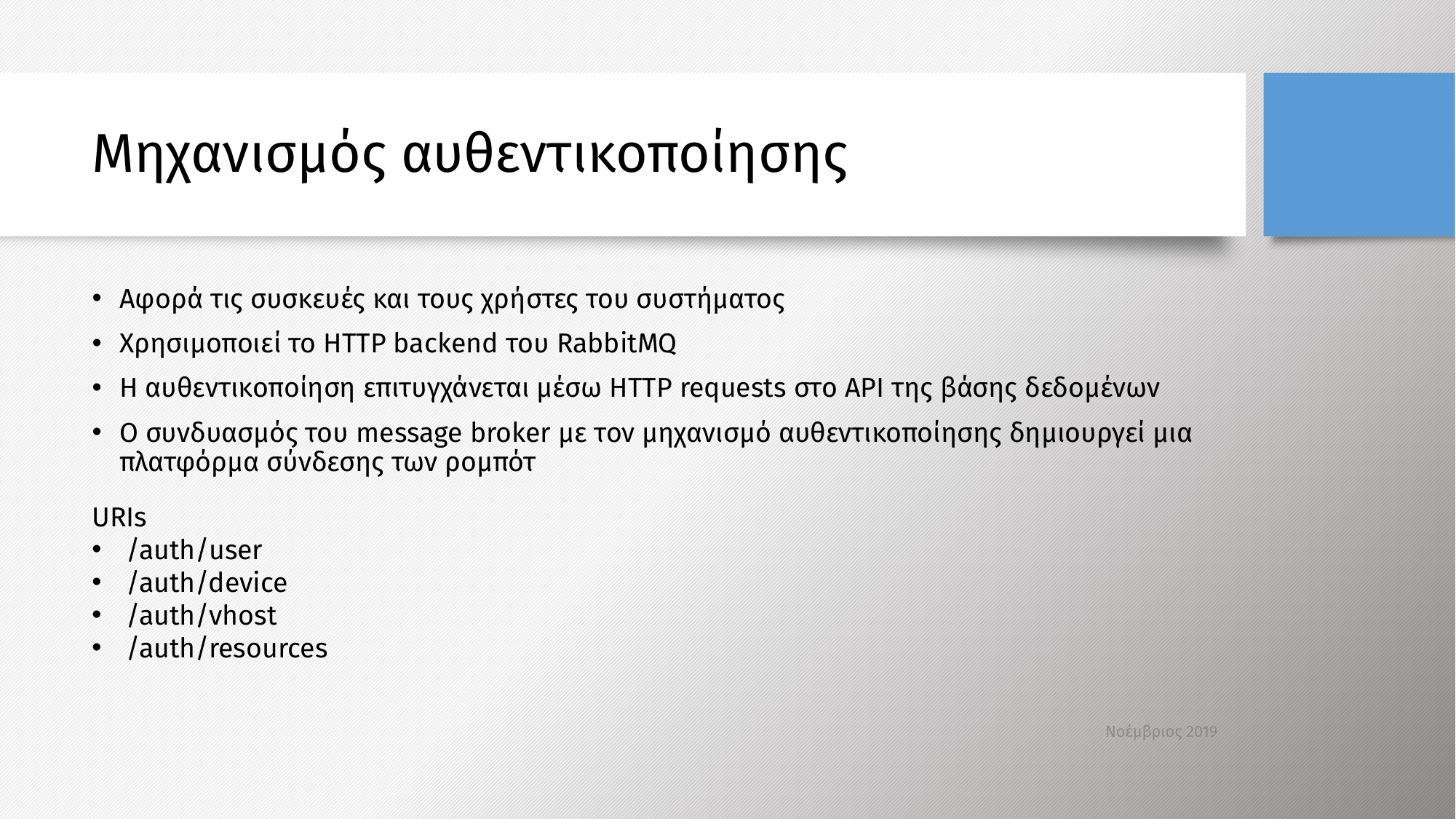

# Μηχανισμός αυθεντικοποίησης
Αφορά τις συσκευές και τους χρήστες του συστήματος
Χρησιμοποιεί το HTTP backend του RabbitMQ
Η αυθεντικοποίηση επιτυγχάνεται μέσω HTTP requests στο API της βάσης δεδομένων
Ο συνδυασμός του message broker με τον μηχανισμό αυθεντικοποίησης δημιουργεί μια πλατφόρμα σύνδεσης των ρομπότ
URIs
/auth/user
/auth/device
/auth/vhost
/auth/resources
Νοέμβριος 2019